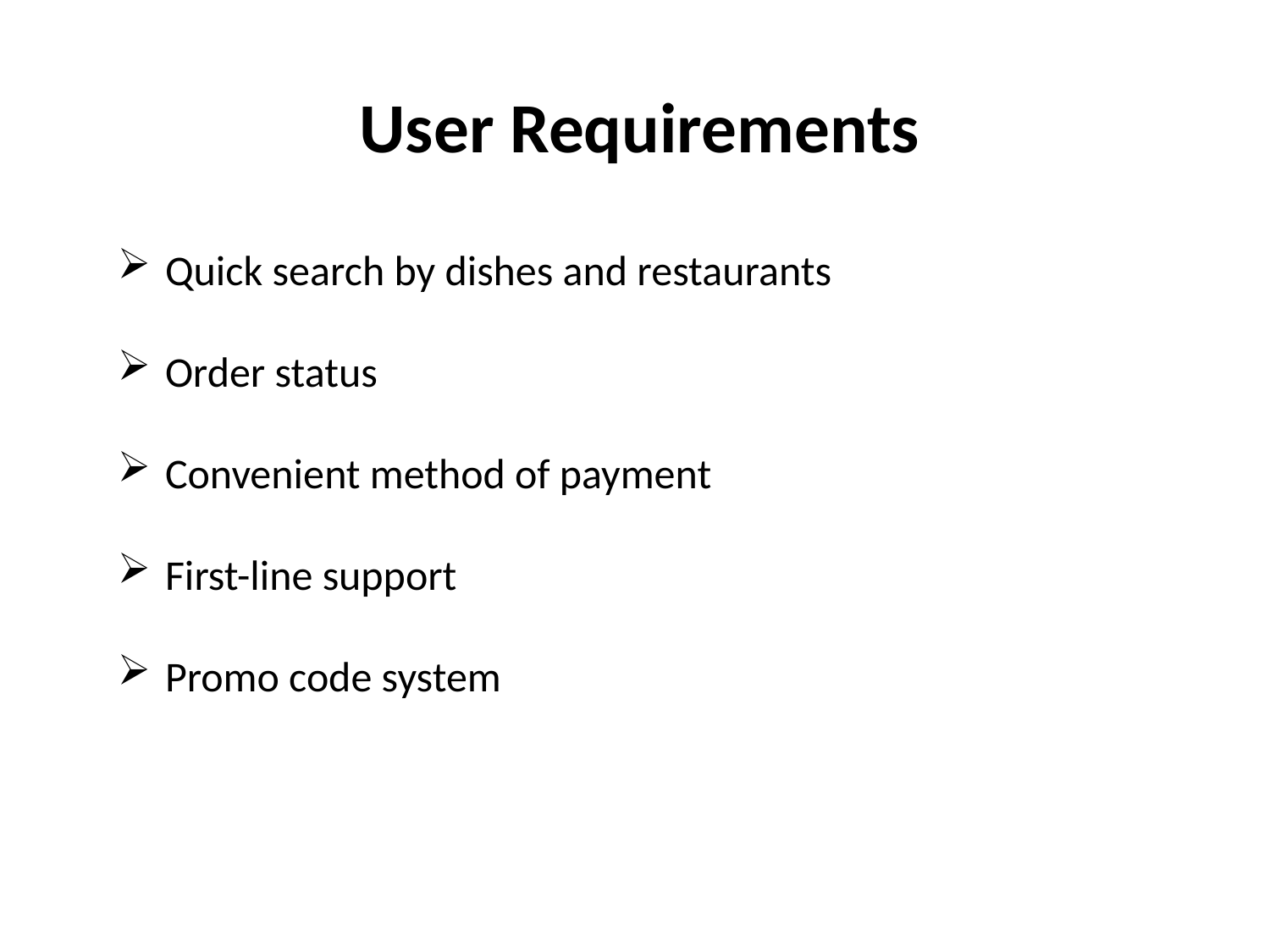

User Requirements

Quick search by dishes and restaurants

Order status

Convenient method of payment

First-line support

Promo code system